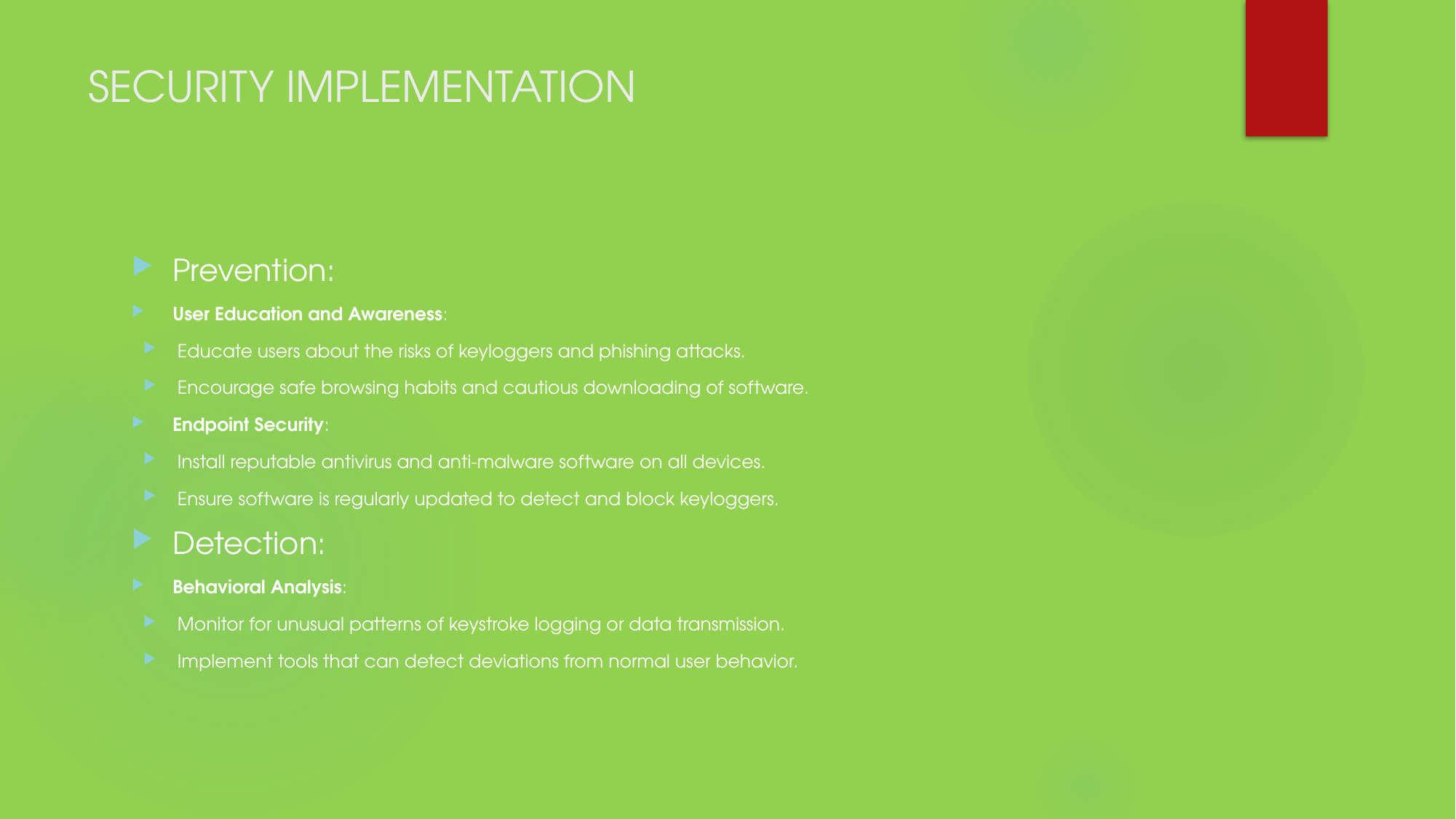

# SECURITY IMPLEMENTATION
Prevention:
User Education and Awareness:
Educate users about the risks of keyloggers and phishing attacks.
Encourage safe browsing habits and cautious downloading of software.
Endpoint Security:
Install reputable antivirus and anti-malware software on all devices.
Ensure software is regularly updated to detect and block keyloggers.
Detection:
Behavioral Analysis:
Monitor for unusual patterns of keystroke logging or data transmission.
Implement tools that can detect deviations from normal user behavior.